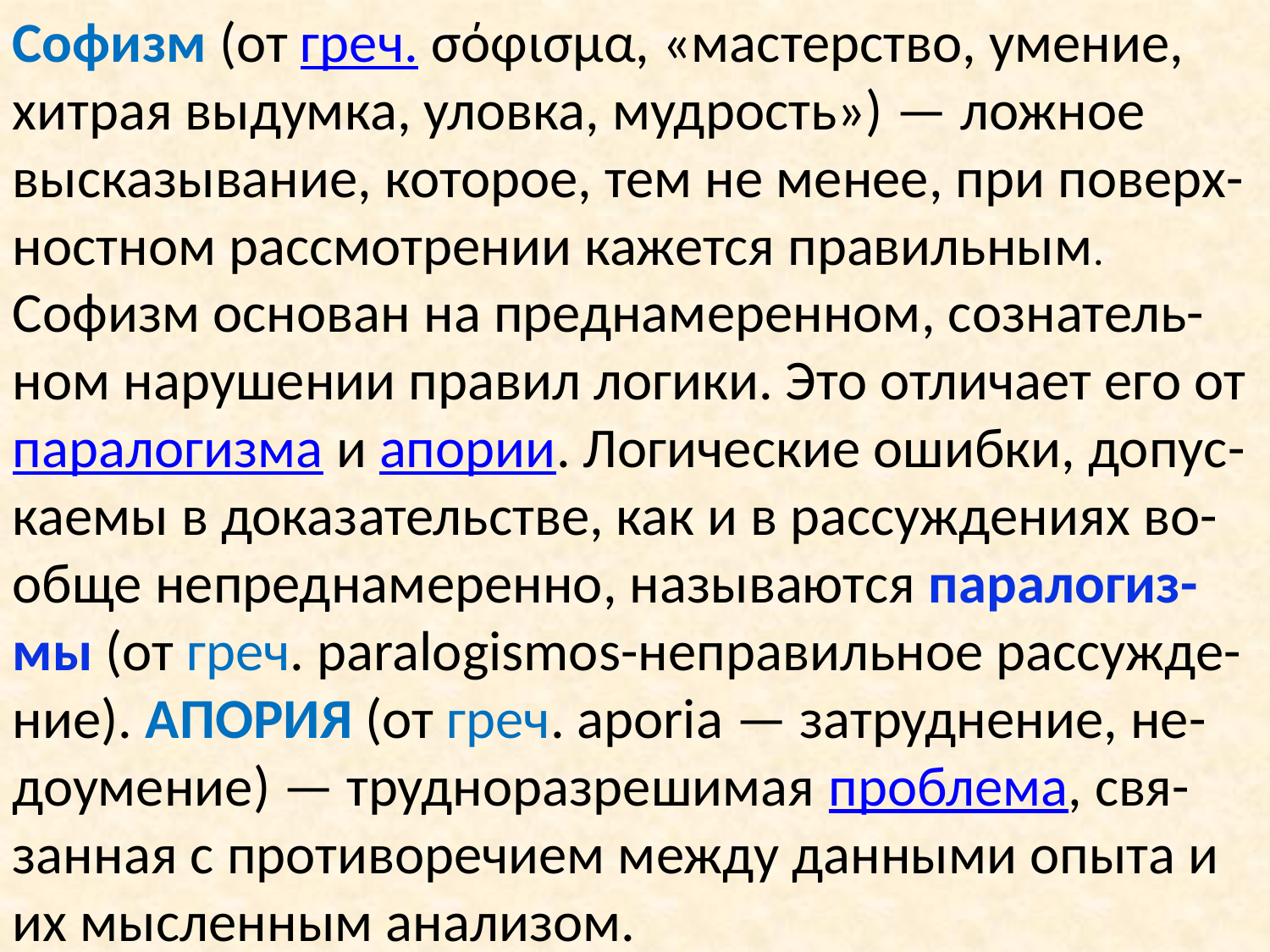

Софизм (от греч. σόφισμα, «мастерство, умение, хитрая выдумка, уловка, мудрость») — ложное высказывание, которое, тем не менее, при поверх-ностном рассмотрении кажется правильным.
Софизм основан на преднамеренном, сознатель-ном нарушении правил логики. Это отличает его от паралогизма и апории. Логические ошибки, допус-каемы в доказательстве, как и в рассуждениях во-обще непреднамеренно, называются паралогиз-мы (от греч. paralogismos-неправильное рассужде-ние). АПОРИЯ (от греч. aporia — затруднение, не-доумение) — трудноразрешимая проблема, свя-занная с противоречием между данными опыта и их мысленным анализом.